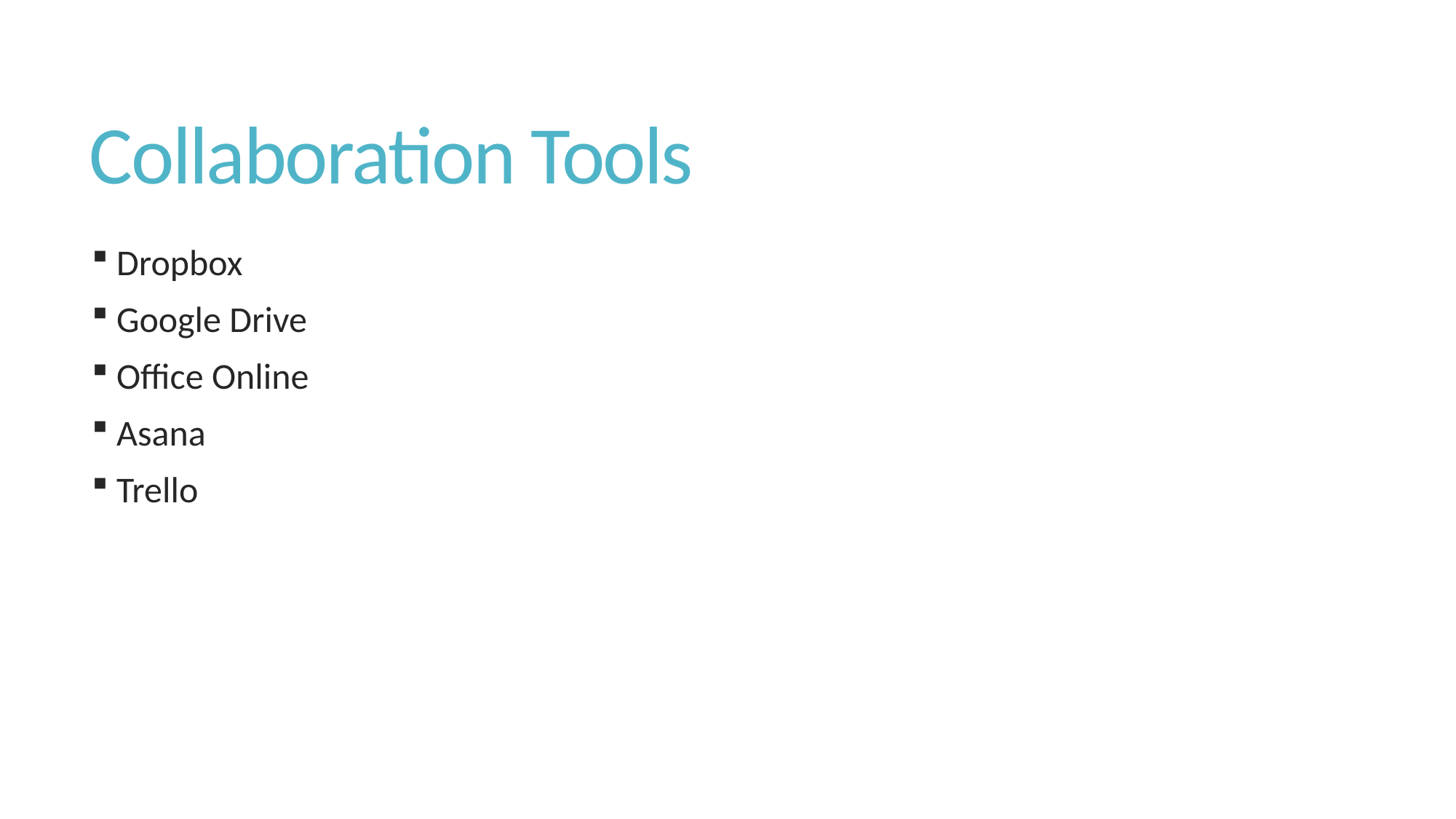

# Collaboration Tools
 Dropbox
 Google Drive
 Office Online
 Asana
 Trello